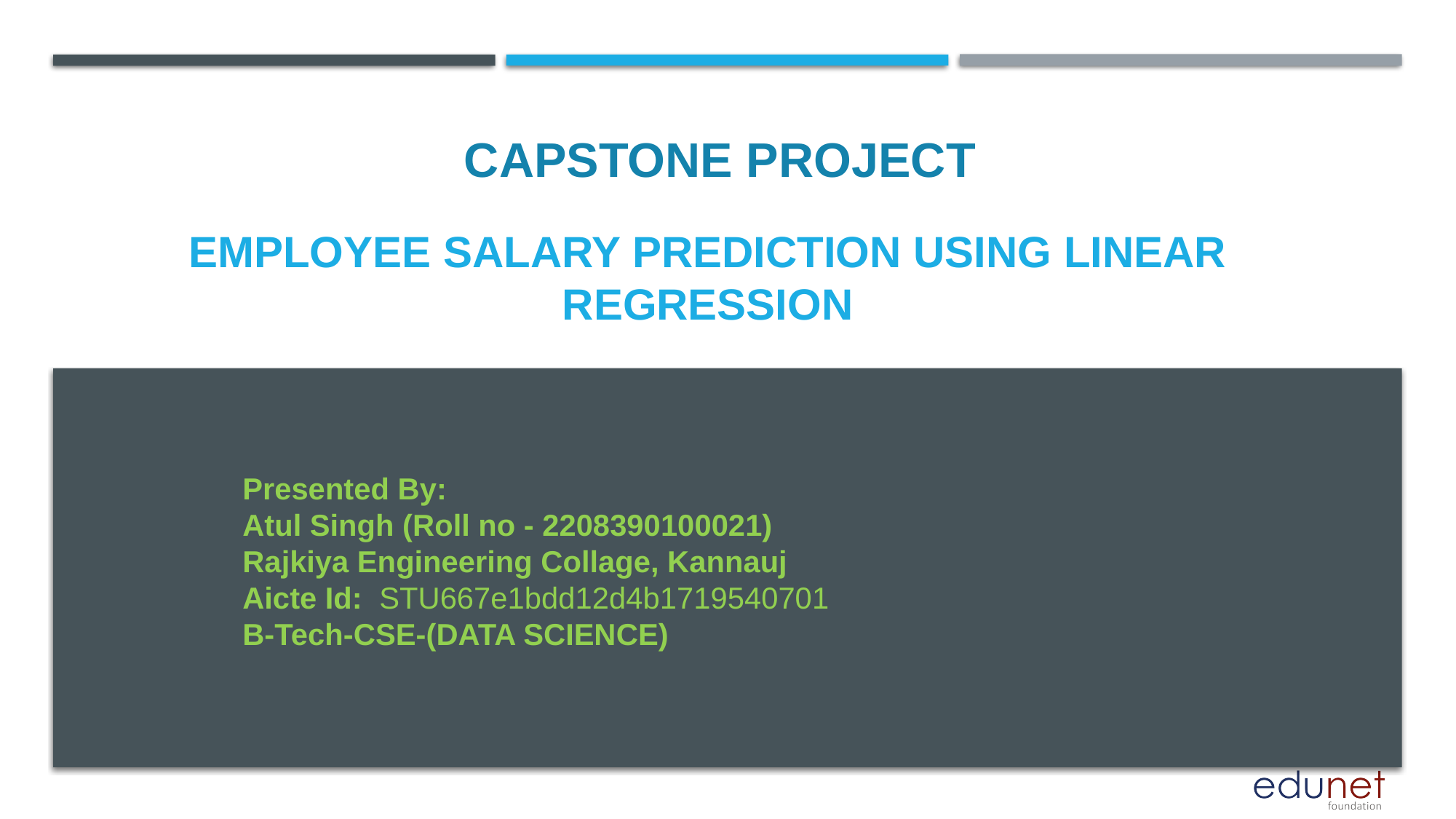

CAPSTONE PROJECT
# EMPLOYEE SALARY PREDICTION USING LINEAR REGRESSION
Presented By:
Atul Singh (Roll no - 2208390100021)
Rajkiya Engineering Collage, Kannauj
Aicte Id:  STU667e1bdd12d4b1719540701
B-Tech-CSE-(DATA SCIENCE)